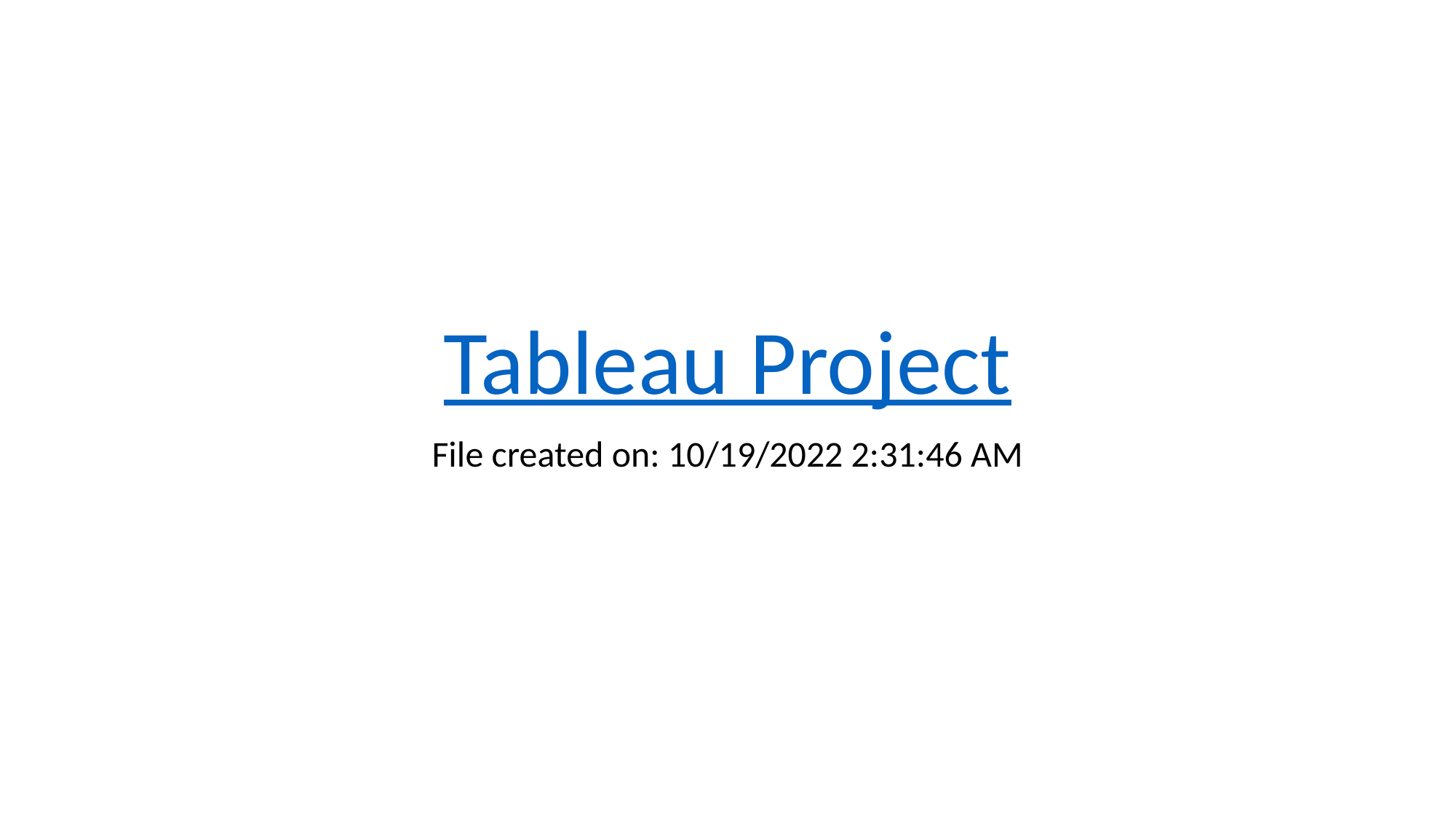

# Tableau Project
File created on: 10/19/2022 2:31:46 AM